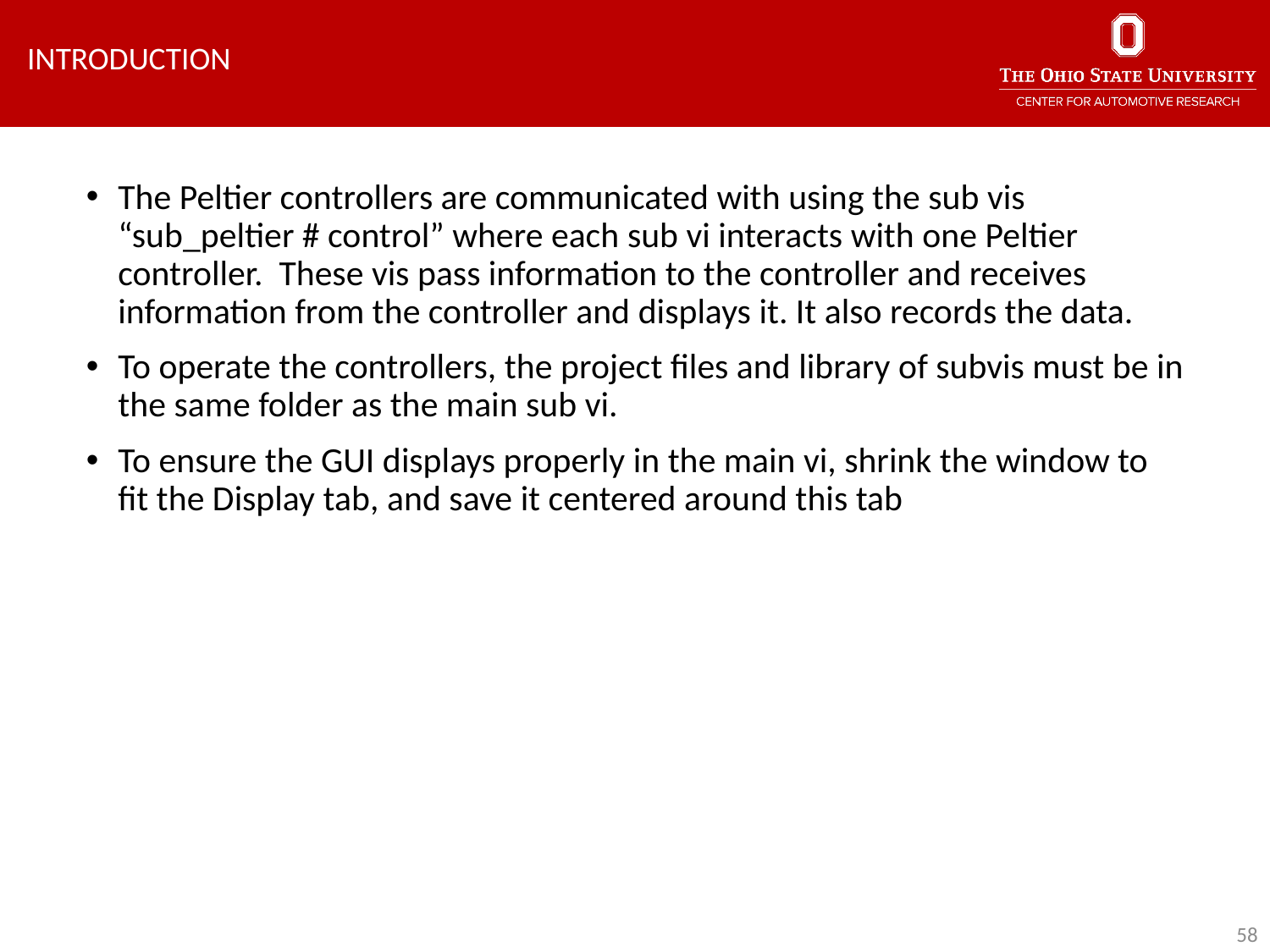

Introduction
The Peltier controllers are communicated with using the sub vis “sub_peltier # control” where each sub vi interacts with one Peltier controller.  These vis pass information to the controller and receives information from the controller and displays it. It also records the data.
To operate the controllers, the project files and library of subvis must be in the same folder as the main sub vi.
To ensure the GUI displays properly in the main vi, shrink the window to fit the Display tab, and save it centered around this tab
58